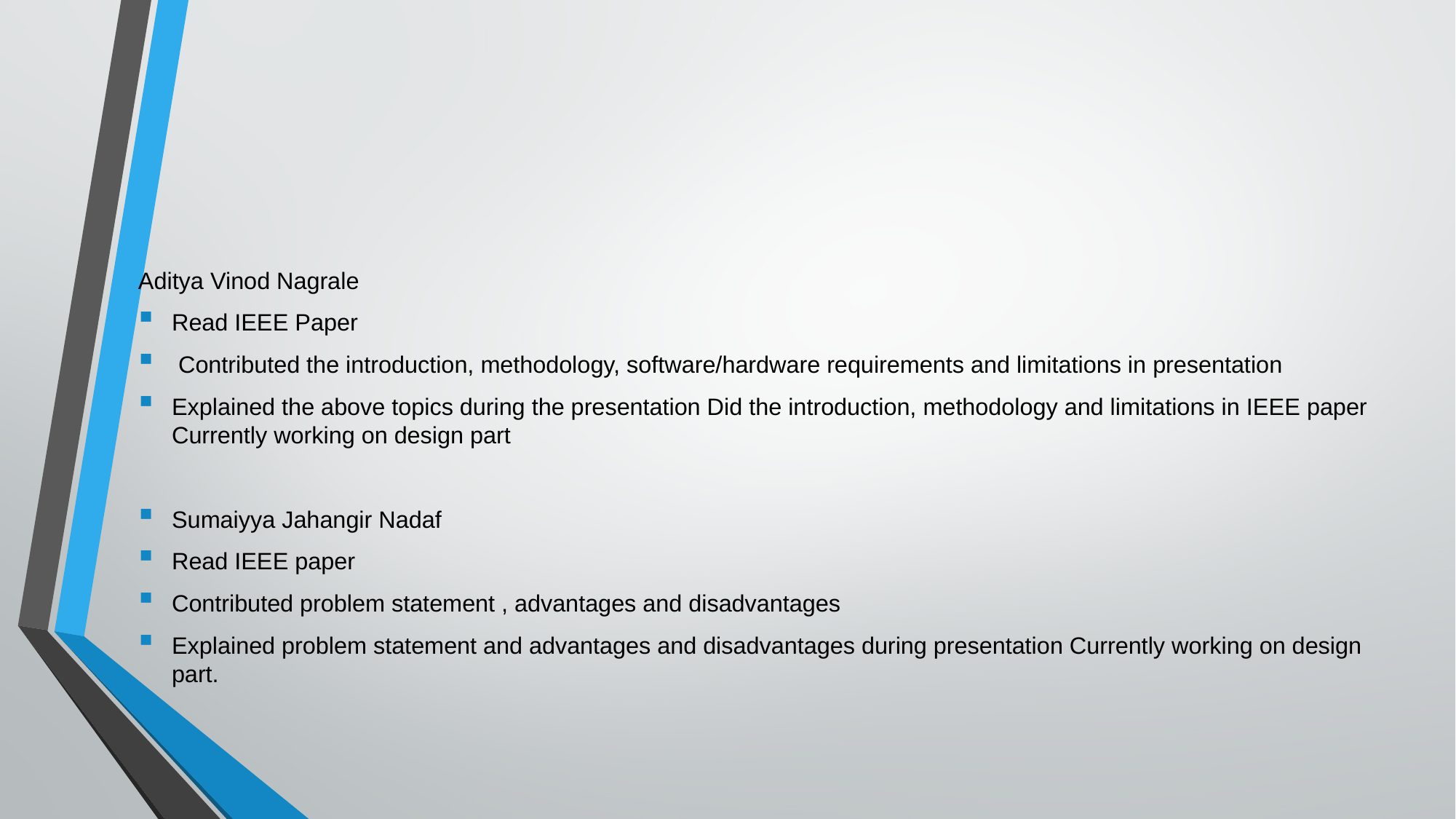

#
Aditya Vinod Nagrale
Read IEEE Paper
 Contributed the introduction, methodology, software/hardware requirements and limitations in presentation
Explained the above topics during the presentation Did the introduction, methodology and limitations in IEEE paper Currently working on design part

Sumaiyya Jahangir Nadaf
Read IEEE paper
Contributed problem statement , advantages and disadvantages
Explained problem statement and advantages and disadvantages during presentation Currently working on design part.